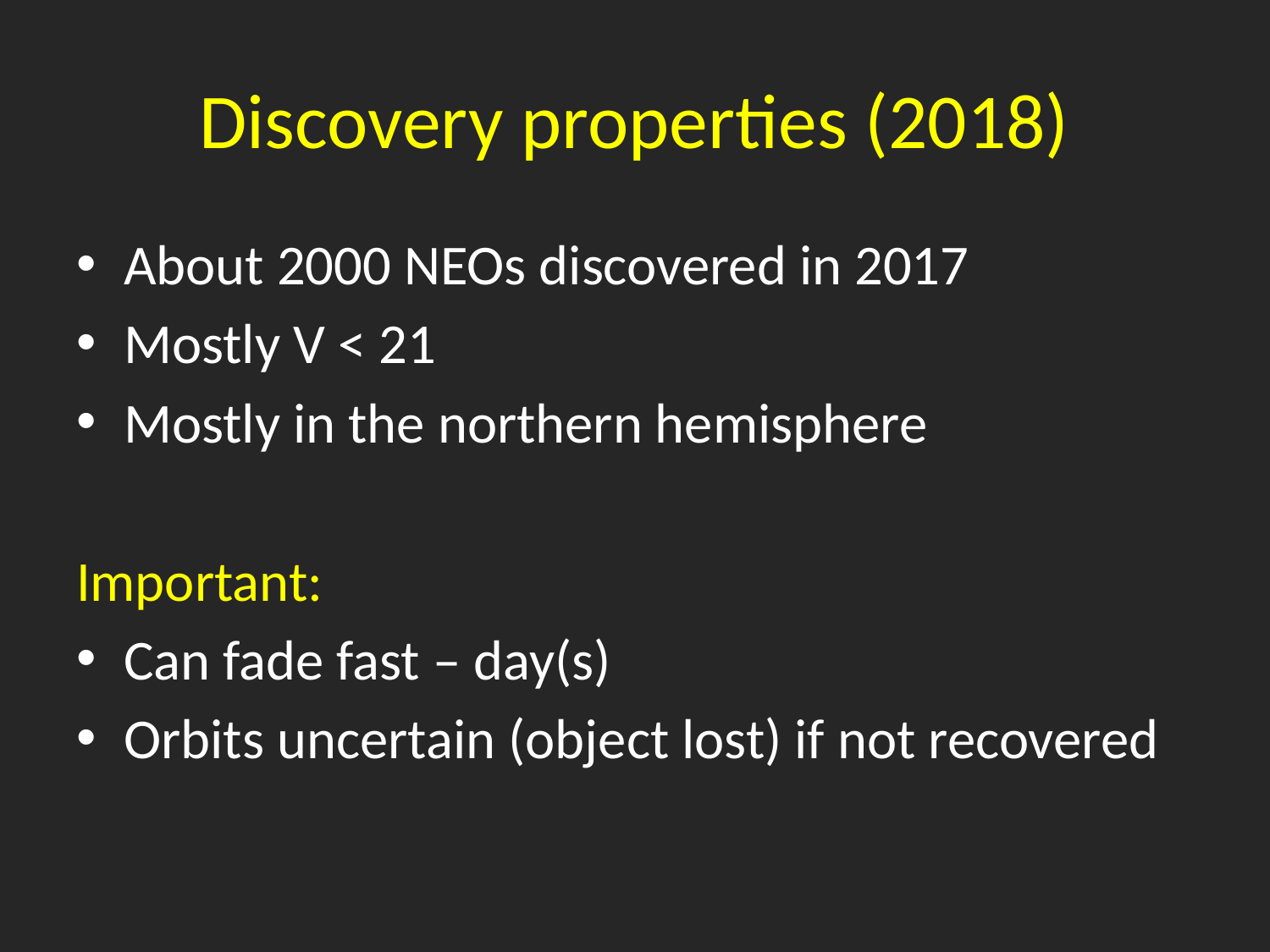

# Discovery properties (2018)
About 2000 NEOs discovered in 2017
Mostly V < 21
Mostly in the northern hemisphere

Important:
Can fade fast – day(s)
Orbits uncertain (object lost) if not recovered